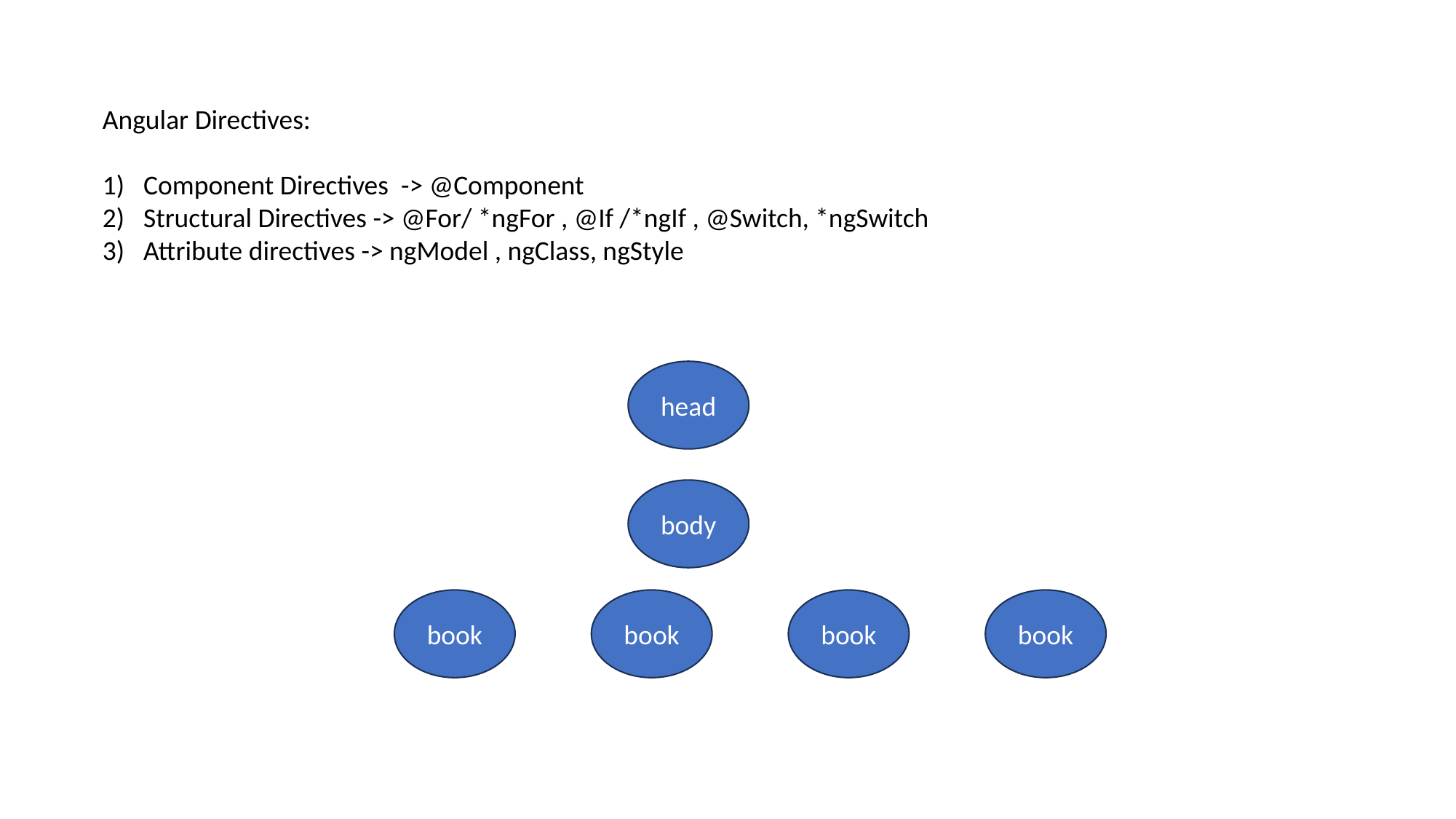

Angular Directives:

Component Directives  -> @Component
Structural Directives -> @For/ *ngFor , @If /*ngIf , @Switch, *ngSwitch
Attribute directives -> ngModel , ngClass, ngStyle

head
body
book
book
book
book